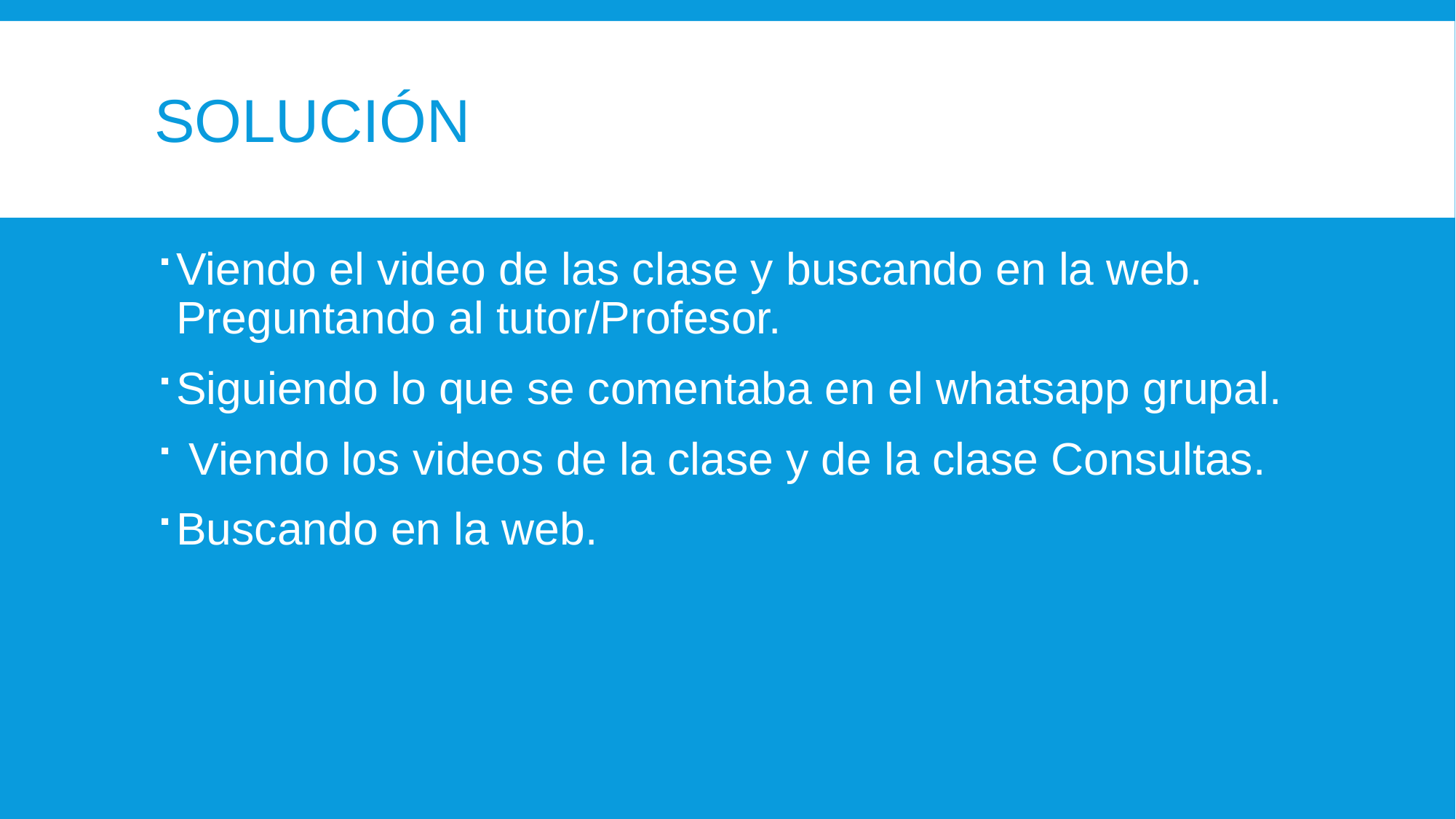

# SOLUCIÓN
Viendo el video de las clase y buscando en la web. Preguntando al tutor/Profesor.
Siguiendo lo que se comentaba en el whatsapp grupal.
 Viendo los videos de la clase y de la clase Consultas.
Buscando en la web.